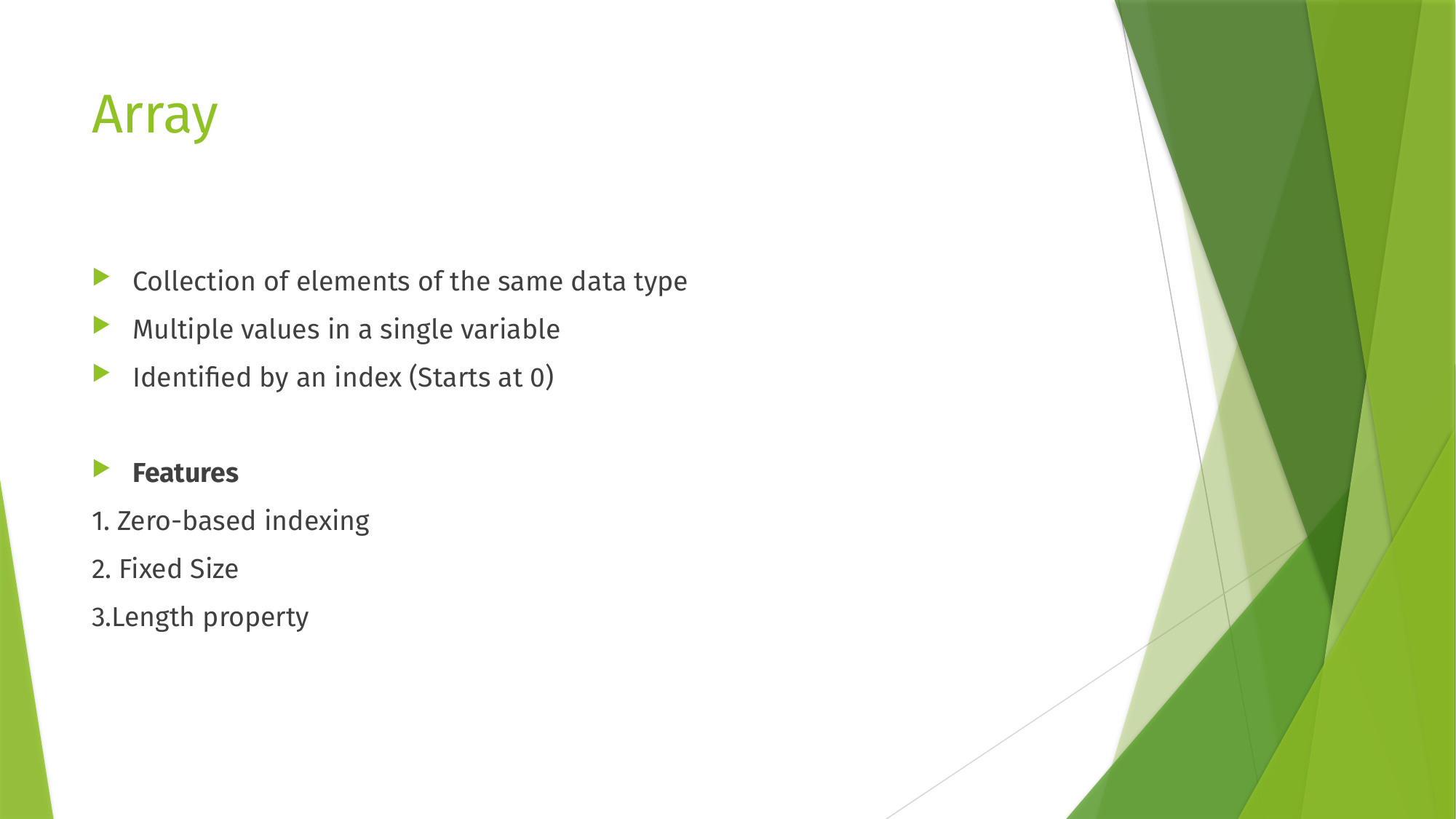

# Array
Collection of elements of the same data type
Multiple values in a single variable
Identified by an index (Starts at 0)

Features
1. Zero-based indexing
2. Fixed Size
3.Length property